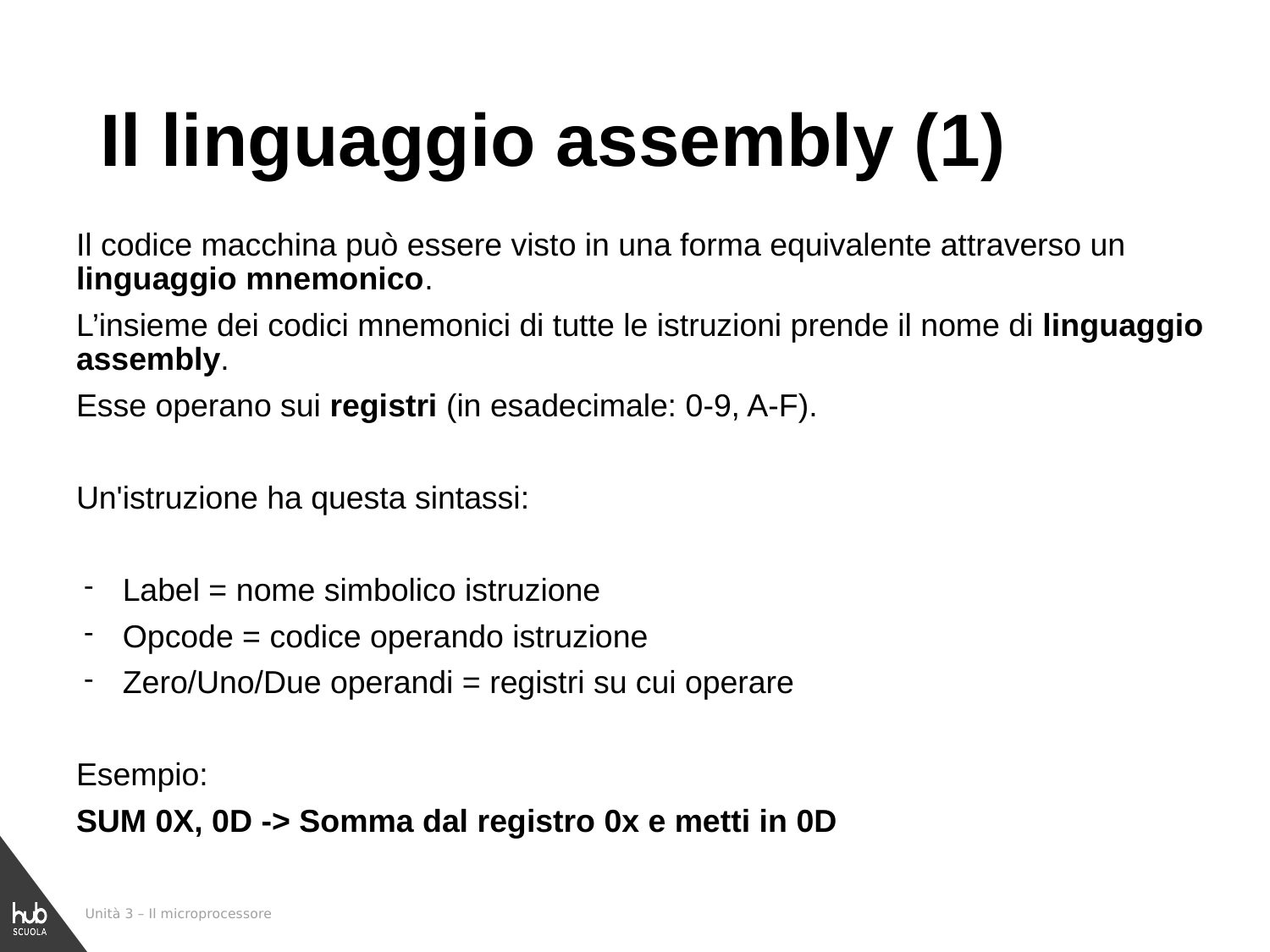

# Il linguaggio assembly (1)
Il codice macchina può essere visto in una forma equivalente attraverso un linguaggio mnemonico.
L’insieme dei codici mnemonici di tutte le istruzioni prende il nome di linguaggio assembly.
Esse operano sui registri (in esadecimale: 0-9, A-F).

Un'istruzione ha questa sintassi:

Label = nome simbolico istruzione
Opcode = codice operando istruzione
Zero/Uno/Due operandi = registri su cui operare

Esempio:
SUM 0X, 0D -> Somma dal registro 0x e metti in 0D